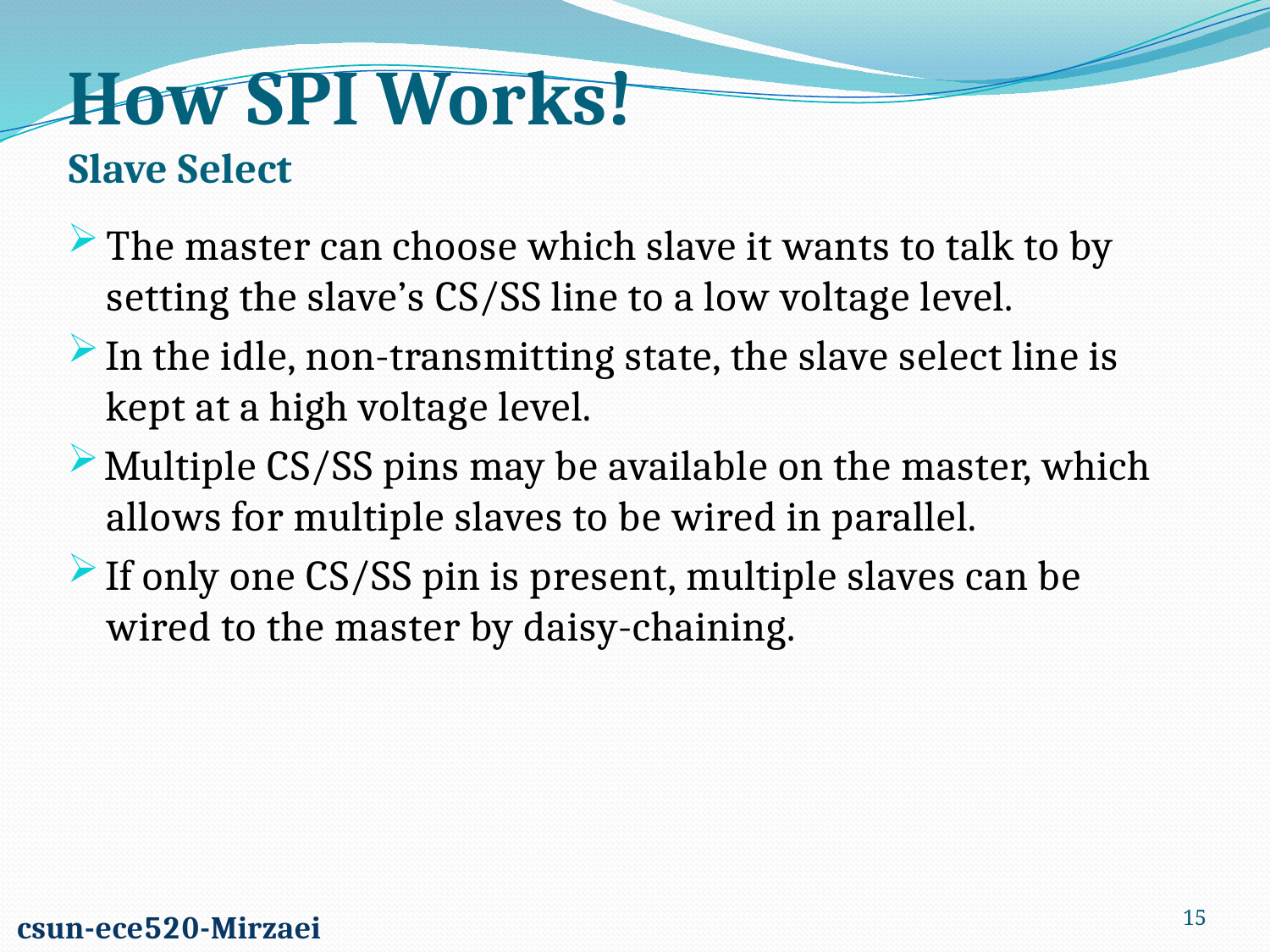

How SPI Works!
Slave Select
The master can choose which slave it wants to talk to by setting the slave’s CS/SS line to a low voltage level.
In the idle, non-transmitting state, the slave select line is kept at a high voltage level.
Multiple CS/SS pins may be available on the master, which allows for multiple slaves to be wired in parallel.
If only one CS/SS pin is present, multiple slaves can be wired to the master by daisy-chaining.
15
csun-ece520-Mirzaei